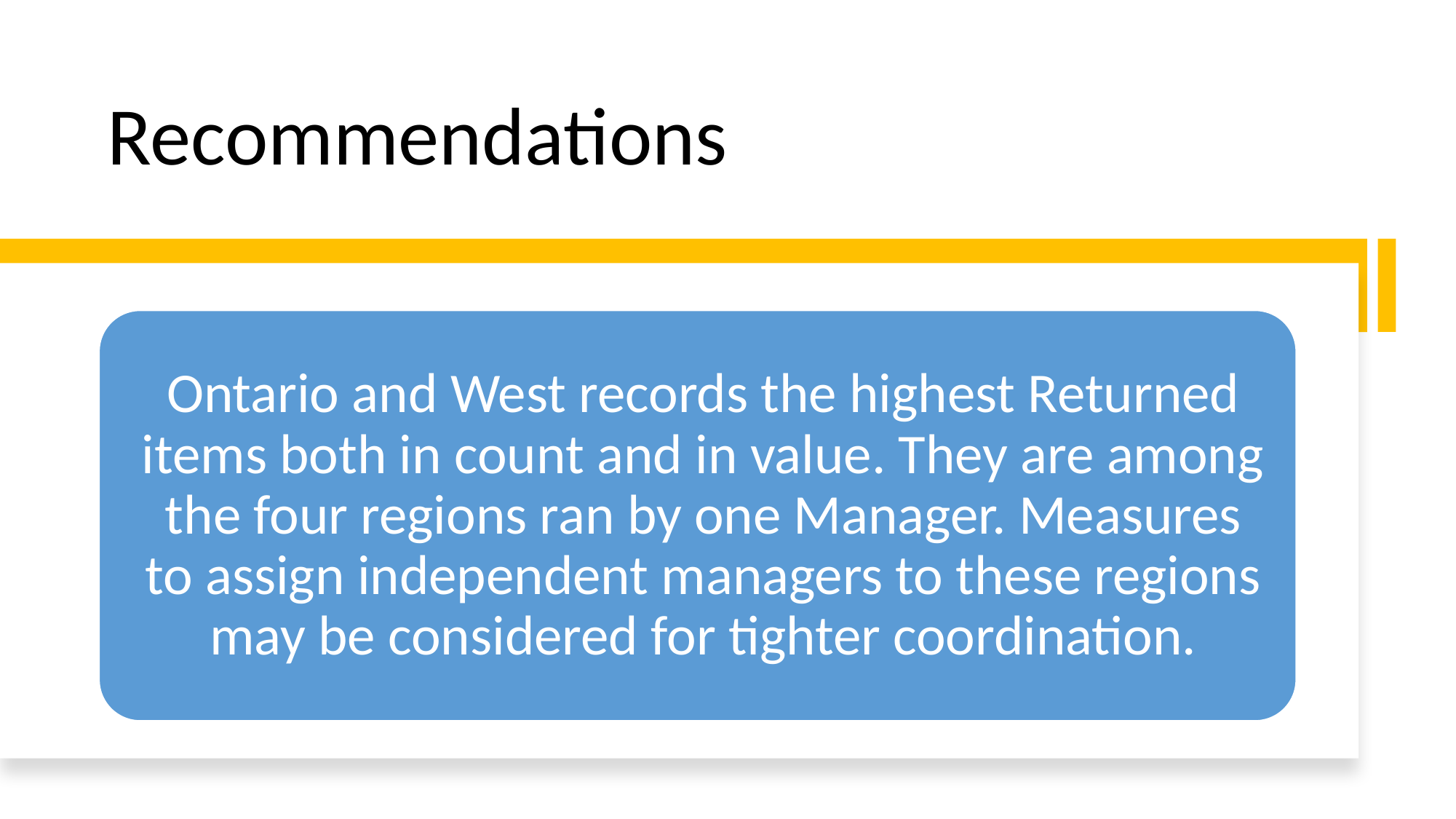

# Recommendations

Ontario and West records the highest Returned items both in count and in value. They are among the four regions ran by one Manager. Measures to assign independent managers to these regions may be considered for tighter coordination.